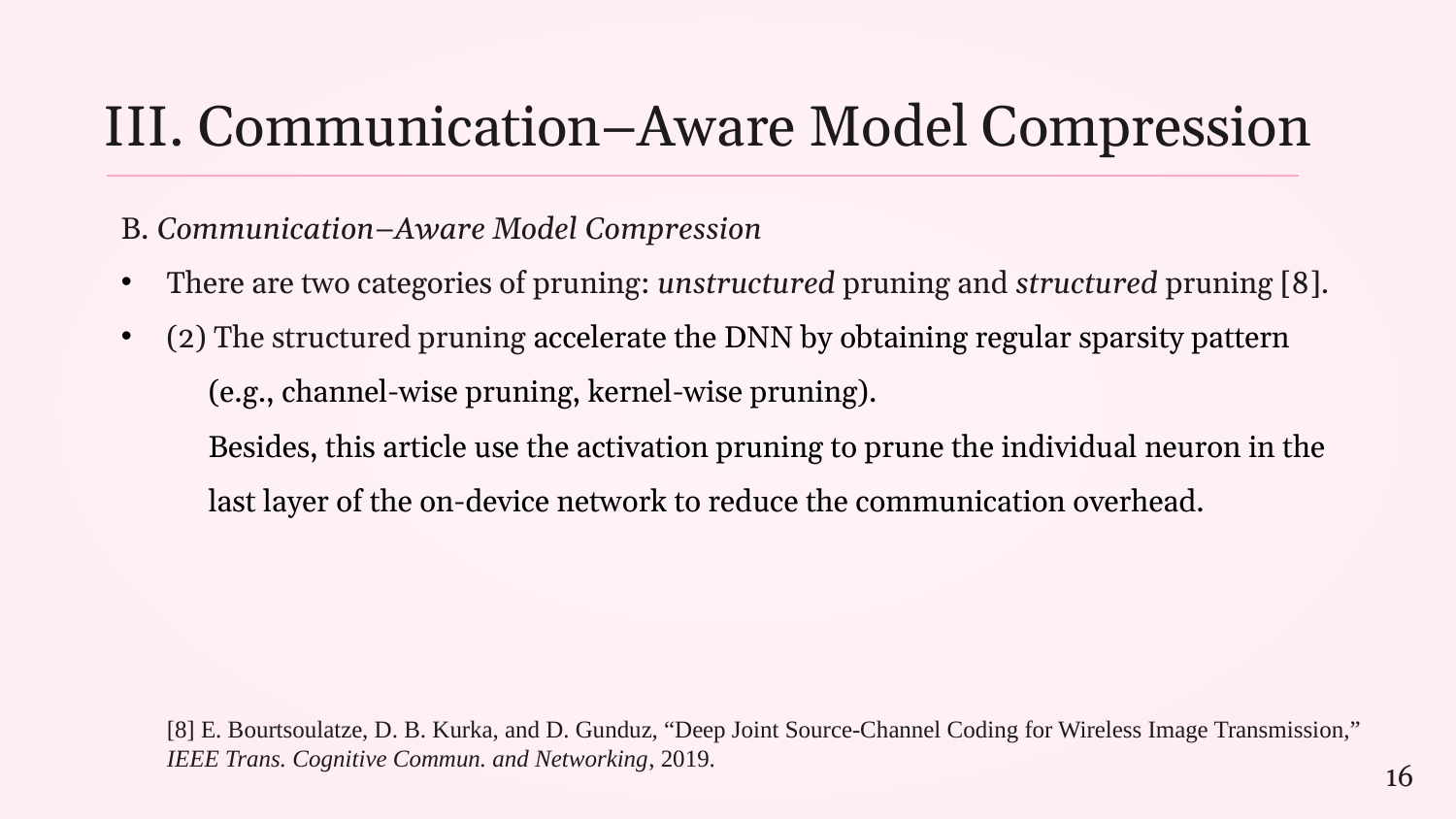

III. Communication–Aware Model Compression
B. Communication–Aware Model Compression
There are two categories of pruning: unstructured pruning and structured pruning [8].
(2) The structured pruning accelerate the DNN by obtaining regular sparsity pattern
            (e.g., channel-wise pruning, kernel-wise pruning).
            Besides, this article use the activation pruning to prune the individual neuron in the
            last layer of the on-device network to reduce the communication overhead.
[8] E. Bourtsoulatze, D. B. Kurka, and D. Gunduz, “Deep Joint Source-Channel Coding for Wireless Image Transmission,” IEEE Trans. Cognitive Commun. and Networking, 2019.
16